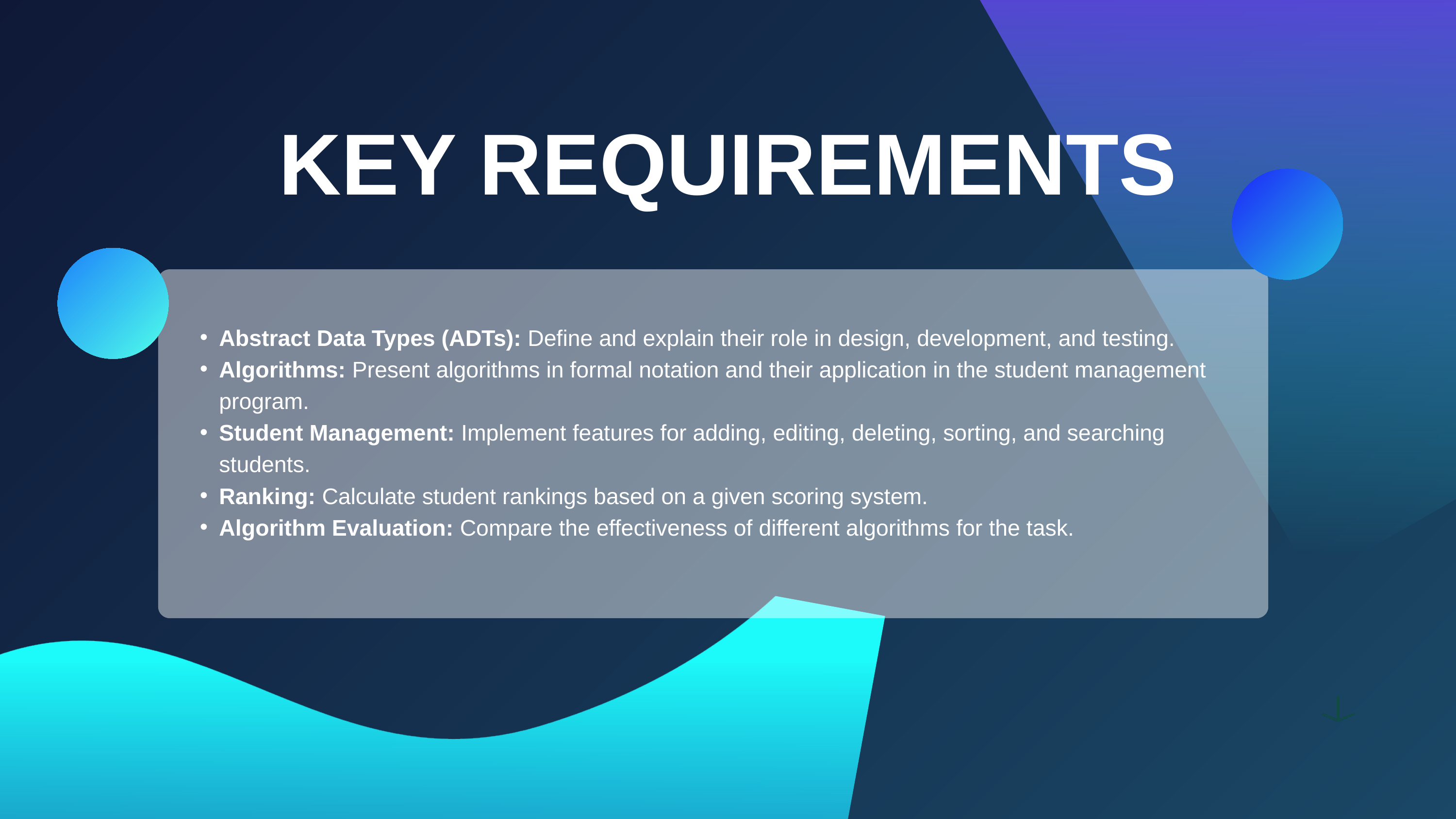

KEY REQUIREMENTS

Abstract Data Types (ADTs): Define and explain their role in design, development, and testing.
Algorithms: Present algorithms in formal notation and their application in the student management program.
Student Management: Implement features for adding, editing, deleting, sorting, and searching students.
Ranking: Calculate student rankings based on a given scoring system.
Algorithm Evaluation: Compare the effectiveness of different algorithms for the task.